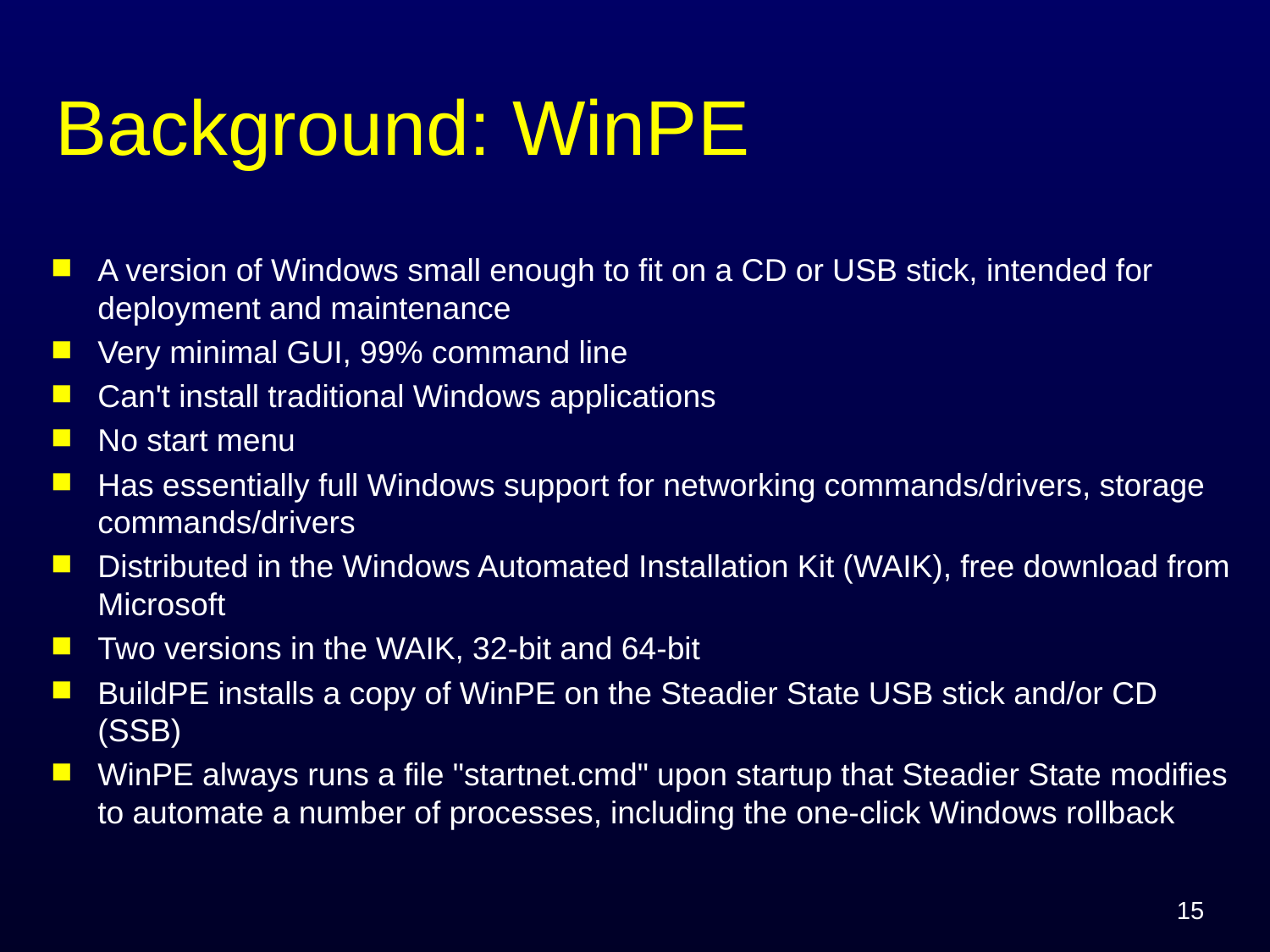

# Background: WinPE
A version of Windows small enough to fit on a CD or USB stick, intended for deployment and maintenance
Very minimal GUI, 99% command line
Can't install traditional Windows applications
No start menu
Has essentially full Windows support for networking commands/drivers, storage commands/drivers
Distributed in the Windows Automated Installation Kit (WAIK), free download from Microsoft
Two versions in the WAIK, 32-bit and 64-bit
BuildPE installs a copy of WinPE on the Steadier State USB stick and/or CD (SSB)
WinPE always runs a file "startnet.cmd" upon startup that Steadier State modifies to automate a number of processes, including the one-click Windows rollback
15